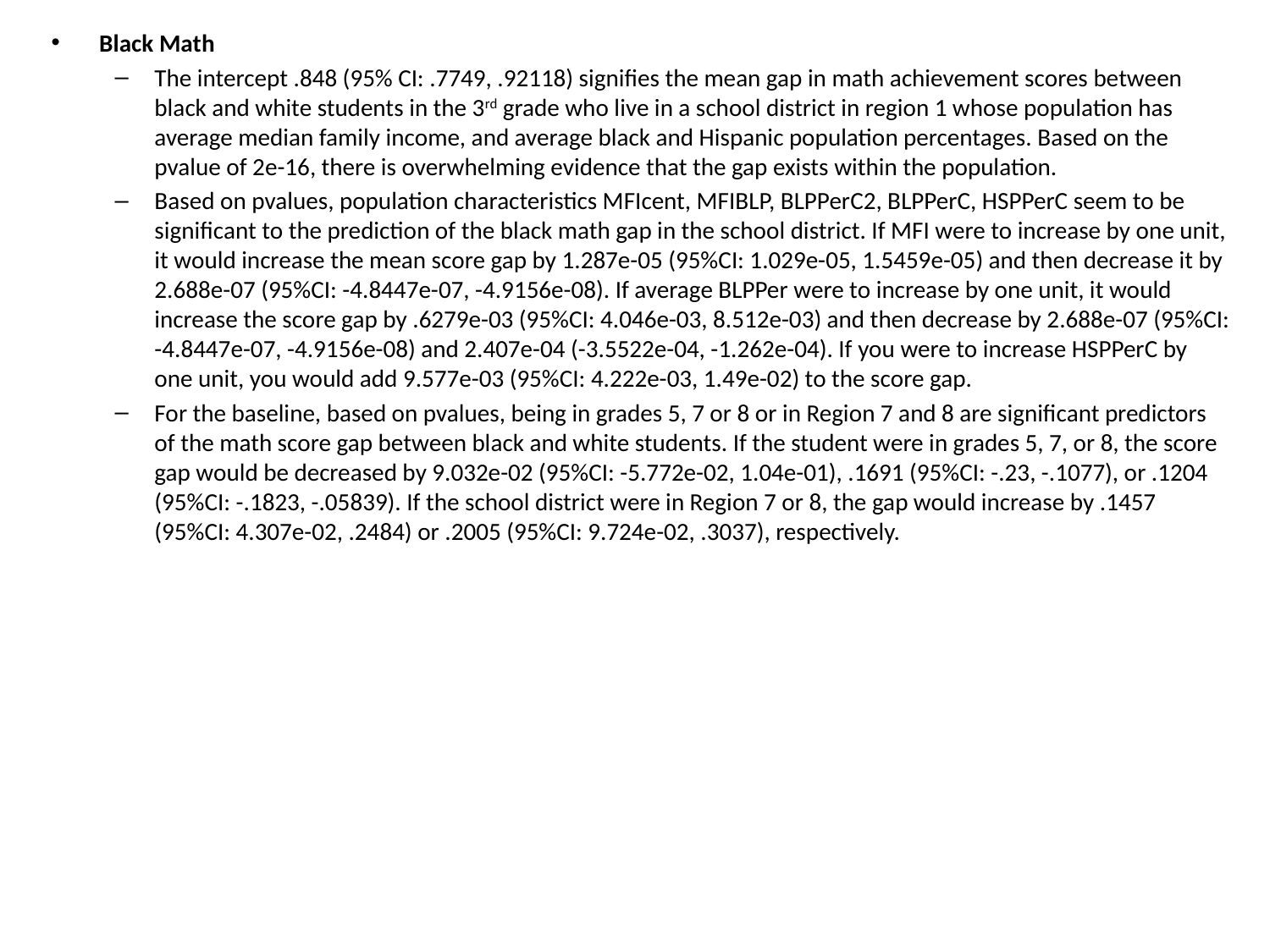

Black Math
The intercept .848 (95% CI: .7749, .92118) signifies the mean gap in math achievement scores between black and white students in the 3rd grade who live in a school district in region 1 whose population has average median family income, and average black and Hispanic population percentages. Based on the pvalue of 2e-16, there is overwhelming evidence that the gap exists within the population.
Based on pvalues, population characteristics MFIcent, MFIBLP, BLPPerC2, BLPPerC, HSPPerC seem to be significant to the prediction of the black math gap in the school district. If MFI were to increase by one unit, it would increase the mean score gap by 1.287e-05 (95%CI: 1.029e-05, 1.5459e-05) and then decrease it by 2.688e-07 (95%CI: -4.8447e-07, -4.9156e-08). If average BLPPer were to increase by one unit, it would increase the score gap by .6279e-03 (95%CI: 4.046e-03, 8.512e-03) and then decrease by 2.688e-07 (95%CI: -4.8447e-07, -4.9156e-08) and 2.407e-04 (-3.5522e-04, -1.262e-04). If you were to increase HSPPerC by one unit, you would add 9.577e-03 (95%CI: 4.222e-03, 1.49e-02) to the score gap.
For the baseline, based on pvalues, being in grades 5, 7 or 8 or in Region 7 and 8 are significant predictors of the math score gap between black and white students. If the student were in grades 5, 7, or 8, the score gap would be decreased by 9.032e-02 (95%CI: -5.772e-02, 1.04e-01), .1691 (95%CI: -.23, -.1077), or .1204 (95%CI: -.1823, -.05839). If the school district were in Region 7 or 8, the gap would increase by .1457 (95%CI: 4.307e-02, .2484) or .2005 (95%CI: 9.724e-02, .3037), respectively.